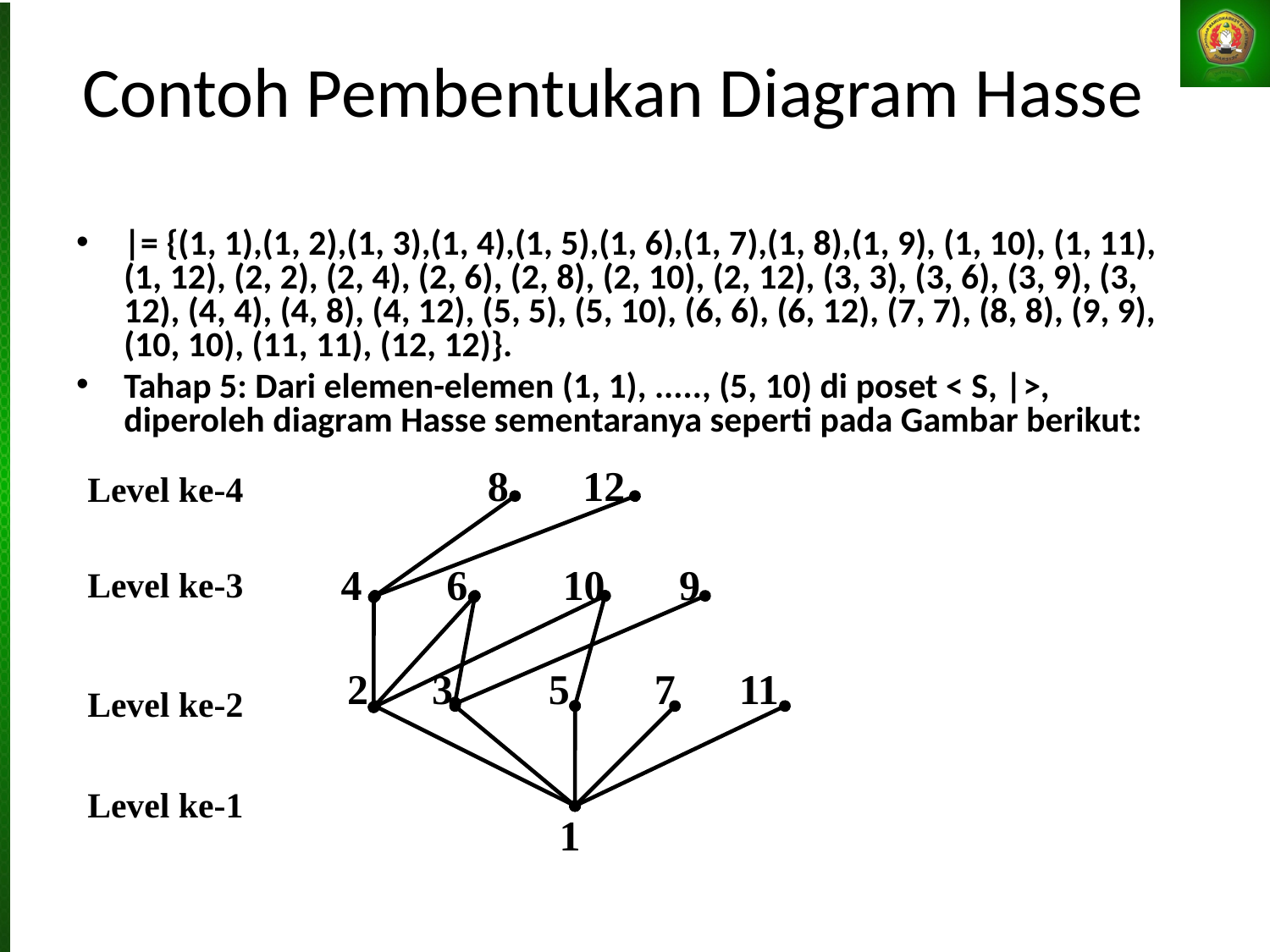

# Contoh Pembentukan Diagram Hasse
|= {(1, 1),(1, 2),(1, 3),(1, 4),(1, 5),(1, 6),(1, 7),(1, 8),(1, 9), (1, 10), (1, 11), (1, 12), (2, 2), (2, 4), (2, 6), (2, 8), (2, 10), (2, 12), (3, 3), (3, 6), (3, 9), (3, 12), (4, 4), (4, 8), (4, 12), (5, 5), (5, 10), (6, 6), (6, 12), (7, 7), (8, 8), (9, 9), (10, 10), (11, 11), (12, 12)}.
Tahap 5: Dari elemen-elemen (1, 1), ....., (5, 10) di poset < S, |>, diperoleh diagram Hasse sementaranya seperti pada Gambar berikut:

  8       12
Level ke-4

4        6         10       9
Level ke-3

2      3         5        7      11
Level ke-2

Level ke-1
1